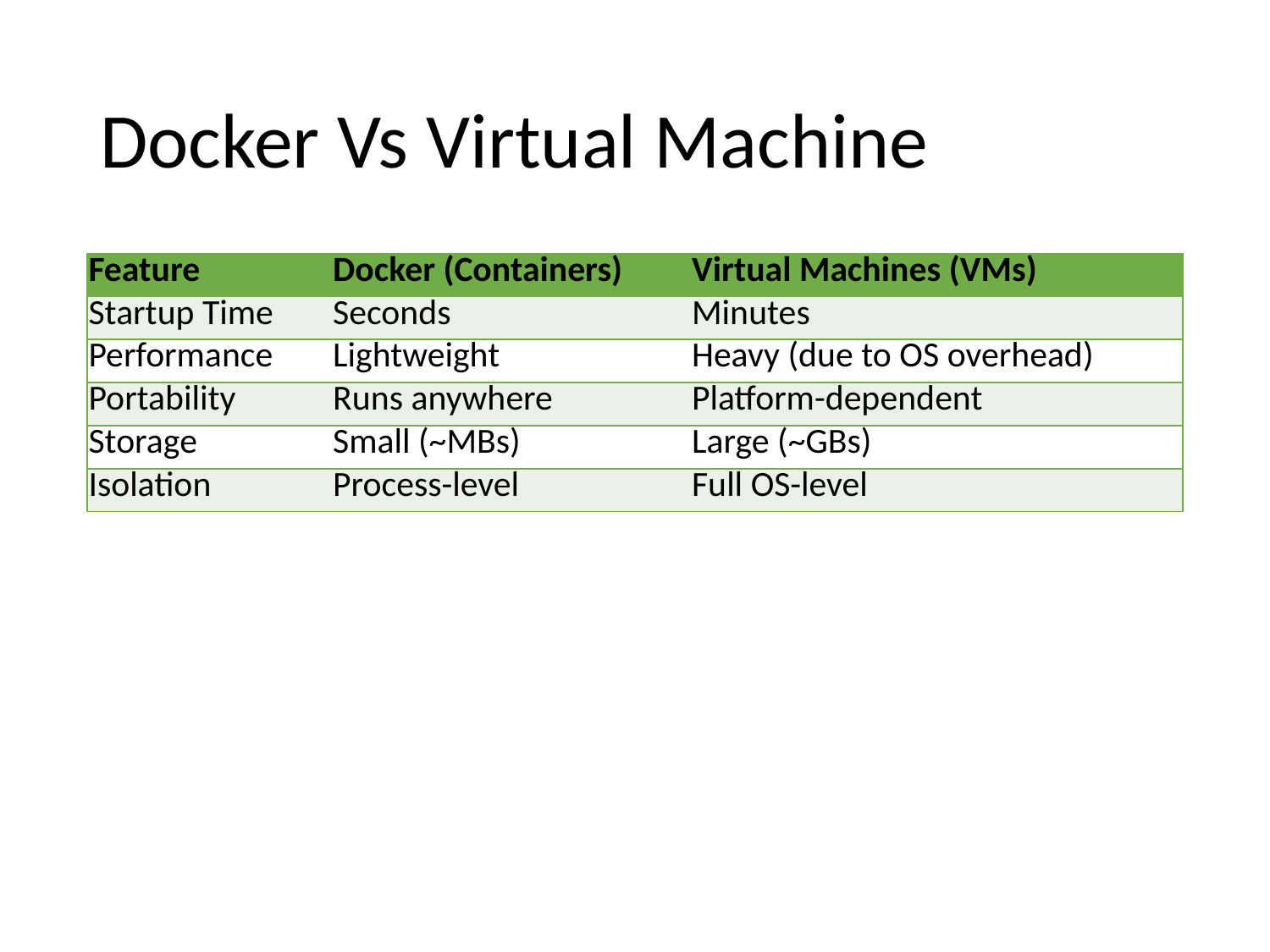

# Docker Vs Virtual Machine
| Feature | Docker (Containers) | Virtual Machines (VMs) |
| --- | --- | --- |
| Startup Time | Seconds | Minutes |
| Performance | Lightweight | Heavy (due to OS overhead) |
| Portability | Runs anywhere | Platform-dependent |
| Storage | Small (~MBs) | Large (~GBs) |
| Isolation | Process-level | Full OS-level |